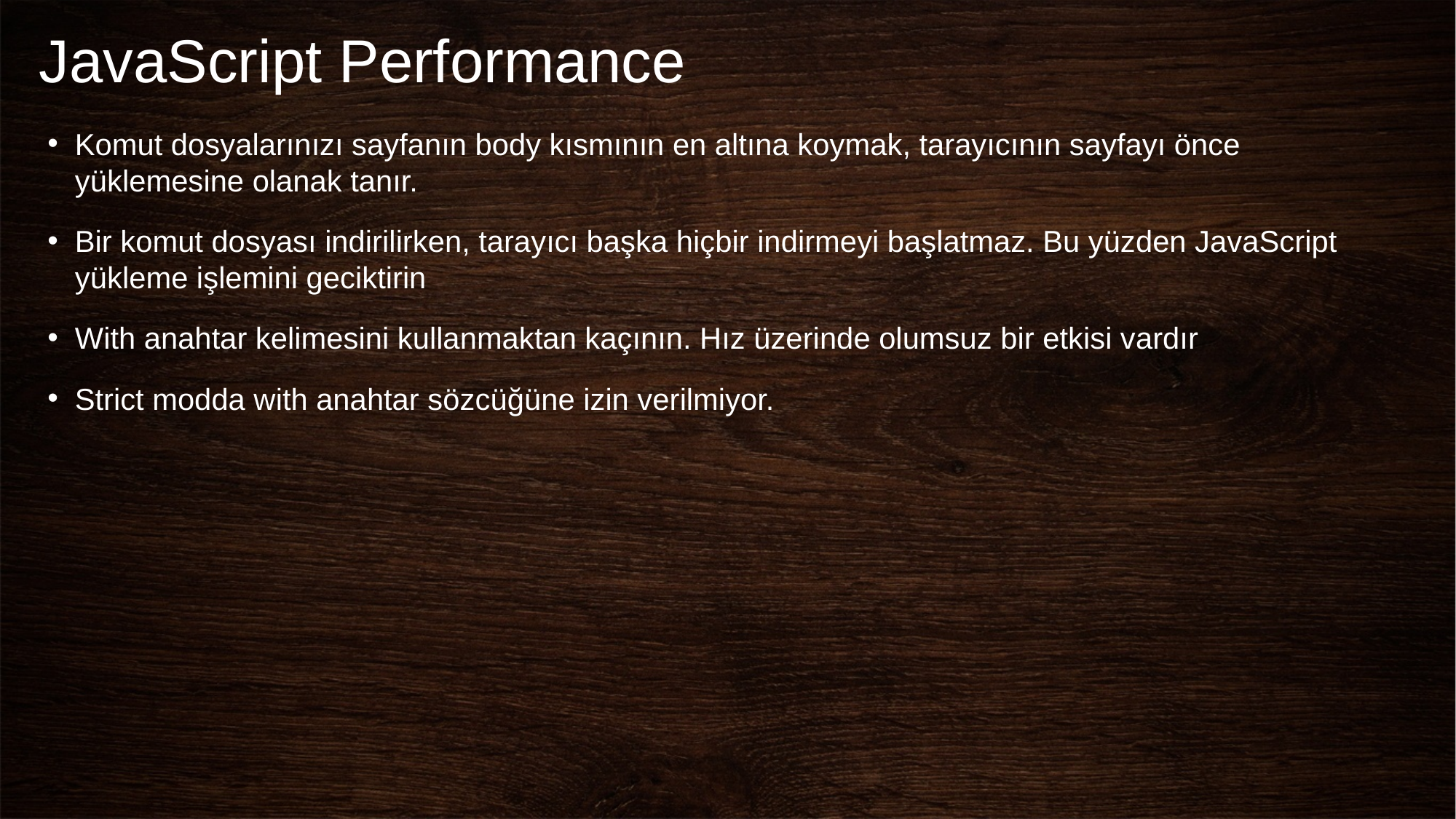

# JavaScript Performance
Komut dosyalarınızı sayfanın body kısmının en altına koymak, tarayıcının sayfayı önce yüklemesine olanak tanır.
Bir komut dosyası indirilirken, tarayıcı başka hiçbir indirmeyi başlatmaz. Bu yüzden JavaScript yükleme işlemini geciktirin
With anahtar kelimesini kullanmaktan kaçının. Hız üzerinde olumsuz bir etkisi vardır
Strict modda with anahtar sözcüğüne izin verilmiyor.